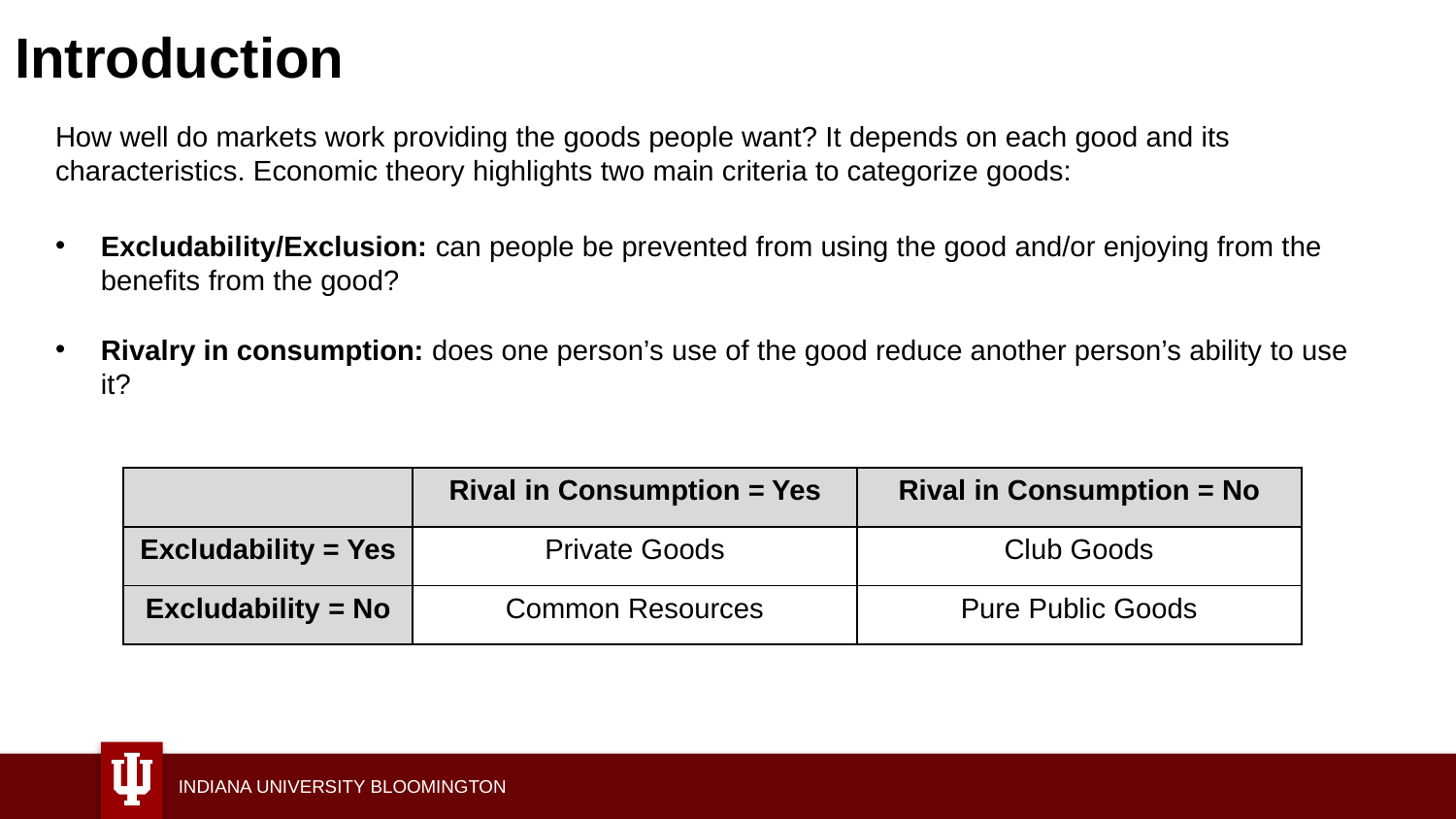

# Introduction
How well do markets work providing the goods people want? It depends on each good and its characteristics. Economic theory highlights two main criteria to categorize goods:
Excludability/Exclusion: can people be prevented from using the good and/or enjoying from the benefits from the good?
Rivalry in consumption: does one person’s use of the good reduce another person’s ability to use it?
|  | Rival in Consumption = Yes | Rival in Consumption = No |
| --- | --- | --- |
| Excludability = Yes | Private Goods | Club Goods |
| Excludability = No | Common Resources | Pure Public Goods |